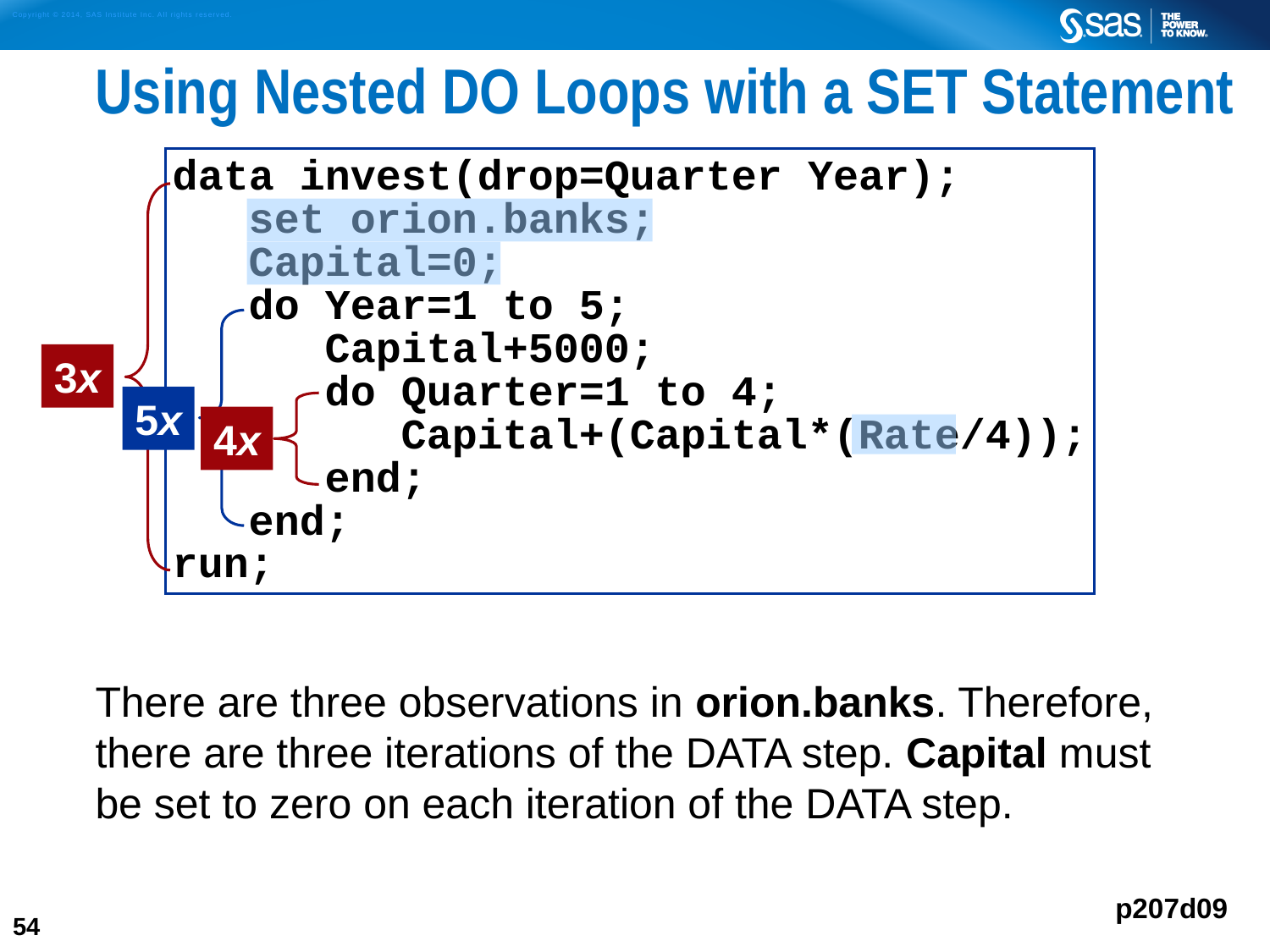

# Using Nested DO Loops with a SET Statement
data invest(drop=Quarter Year);
   set orion.banks;
   Capital=0;
   do Year=1 to 5;
      Capital+5000;
      do Quarter=1 to 4;
         Capital+(Capital*(Rate/4));
      end;
   end;
run;

There are three observations in orion.banks. Therefore, there are three iterations of the DATA step. Capital must be set to zero on each iteration of the DATA step.

3x
5x

4x

p207d09

54